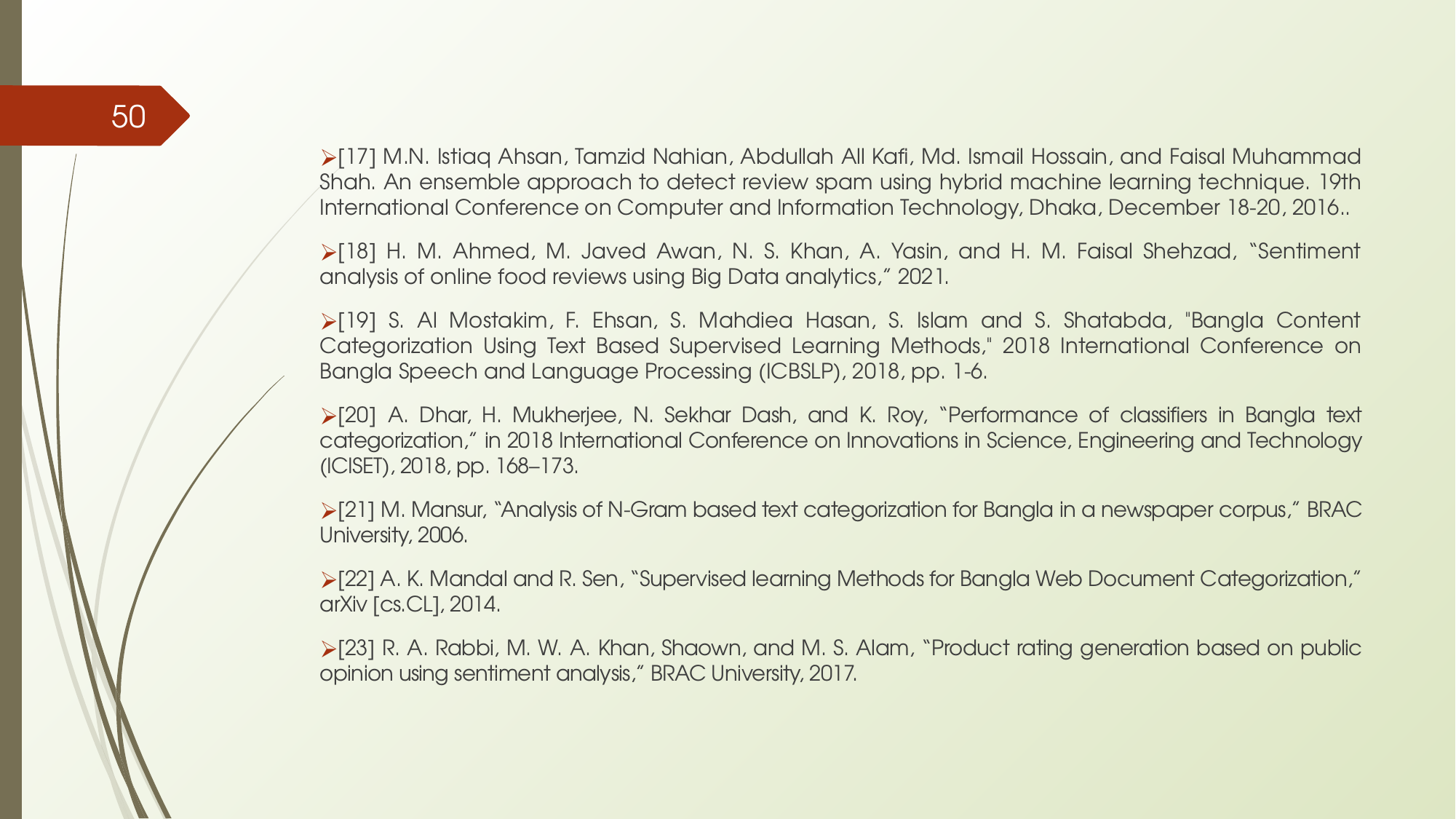

50
[17] M.N. Istiaq Ahsan, Tamzid Nahian, Abdullah All Kafi, Md. Ismail Hossain, and Faisal Muhammad Shah. An ensemble approach to detect review spam using hybrid machine learning technique. 19th International Conference on Computer and Information Technology, Dhaka, December 18-20, 2016..
[18] H. M. Ahmed, M. Javed Awan, N. S. Khan, A. Yasin, and H. M. Faisal Shehzad, “Sentiment analysis of online food reviews using Big Data analytics,” 2021.
[19] S. Al Mostakim, F. Ehsan, S. Mahdiea Hasan, S. Islam and S. Shatabda, "Bangla Content Categorization Using Text Based Supervised Learning Methods," 2018 International Conference on Bangla Speech and Language Processing (ICBSLP), 2018, pp. 1-6.
[20] A. Dhar, H. Mukherjee, N. Sekhar Dash, and K. Roy, “Performance of classifiers in Bangla text categorization,” in 2018 International Conference on Innovations in Science, Engineering and Technology (ICISET), 2018, pp. 168–173.
[21] M. Mansur, “Analysis of N-Gram based text categorization for Bangla in a newspaper corpus,” BRAC University, 2006.
[22] A. K. Mandal and R. Sen, “Supervised learning Methods for Bangla Web Document Categorization,” arXiv [cs.CL], 2014.
[23] R. A. Rabbi, M. W. A. Khan, Shaown, and M. S. Alam, “Product rating generation based on public opinion using sentiment analysis,” BRAC University, 2017.